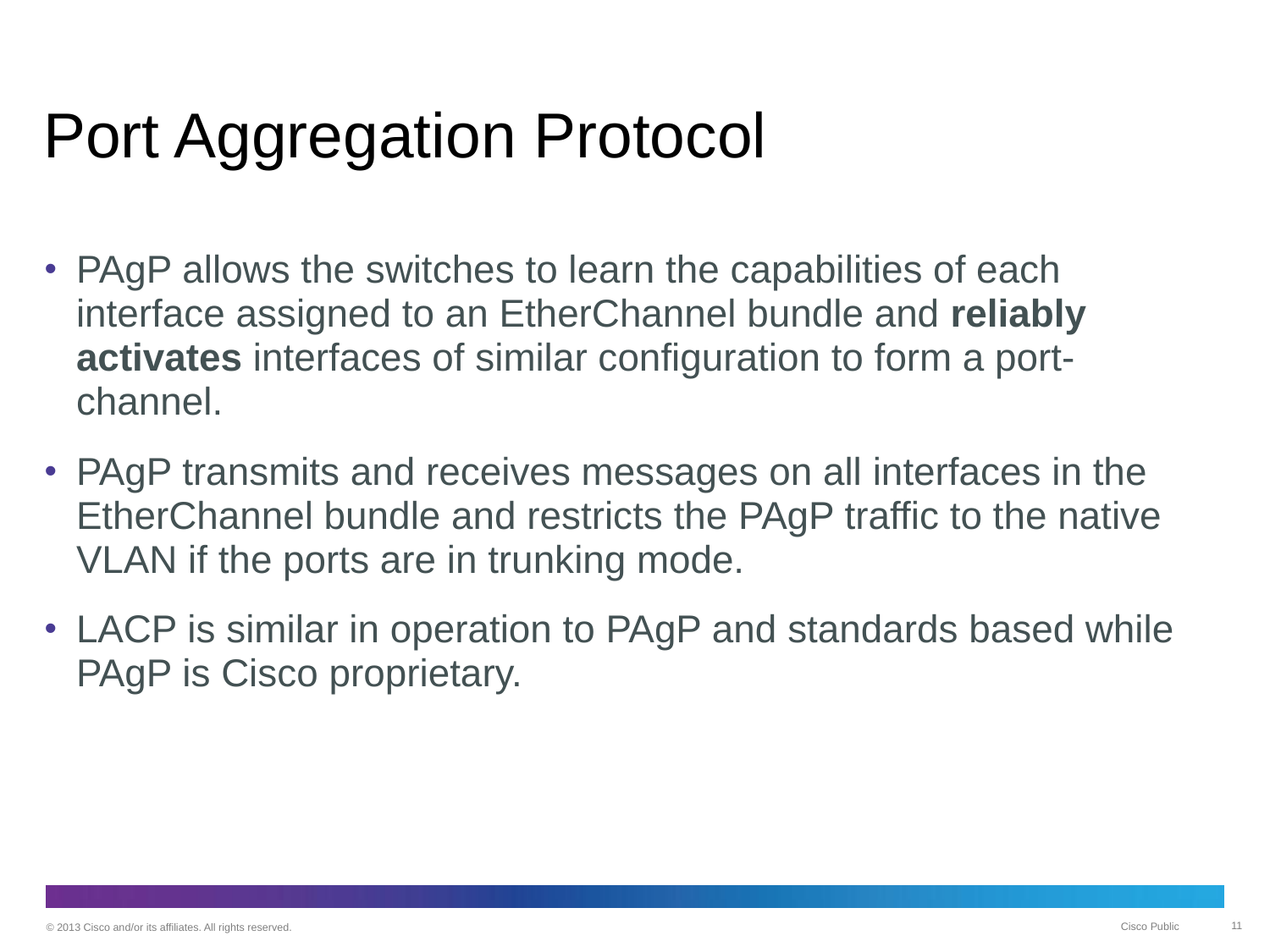

# Port Aggregation Protocol
PAgP allows the switches to learn the capabilities of each interface assigned to an EtherChannel bundle and reliably activates interfaces of similar configuration to form a port-channel.
PAgP transmits and receives messages on all interfaces in the EtherChannel bundle and restricts the PAgP traffic to the native VLAN if the ports are in trunking mode.
LACP is similar in operation to PAgP and standards based while PAgP is Cisco proprietary.